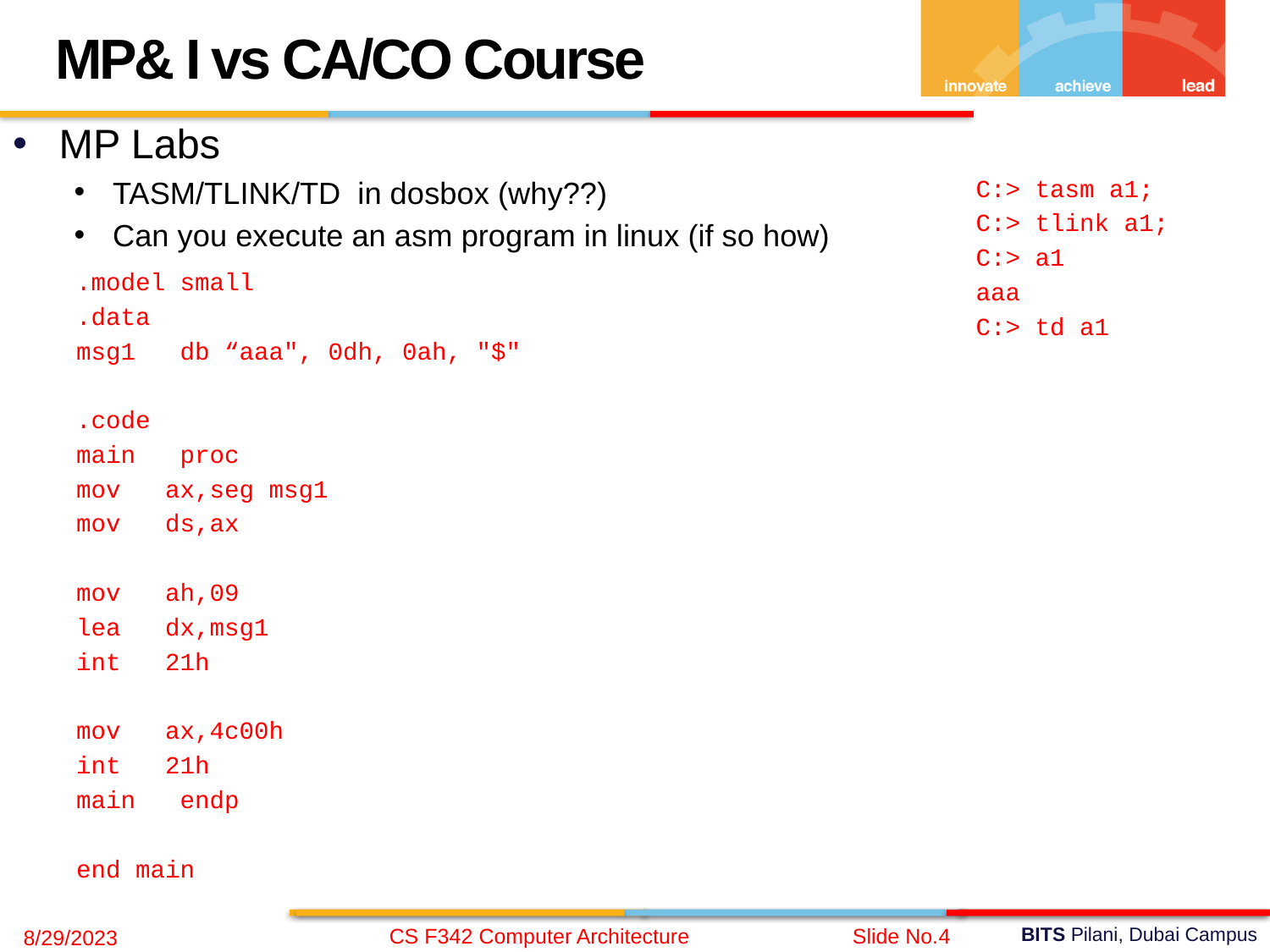

MP& I vs CA/CO Course
MP Labs
TASM/TLINK/TD  in dosbox (why??)
Can you execute an asm program in linux (if so how)

C:> tasm a1;
C:> tlink a1;
C:> a1
aaa
C:> td a1

.model small
.data
msg1   db “aaa", 0dh, 0ah, "$"

.code
main   proc
mov   ax,seg msg1
mov   ds,ax

mov   ah,09
lea   dx,msg1
int   21h

mov   ax,4c00h
int   21h
main   endp

end main
CS F342 Computer Architecture
Slide No.4
8/29/2023